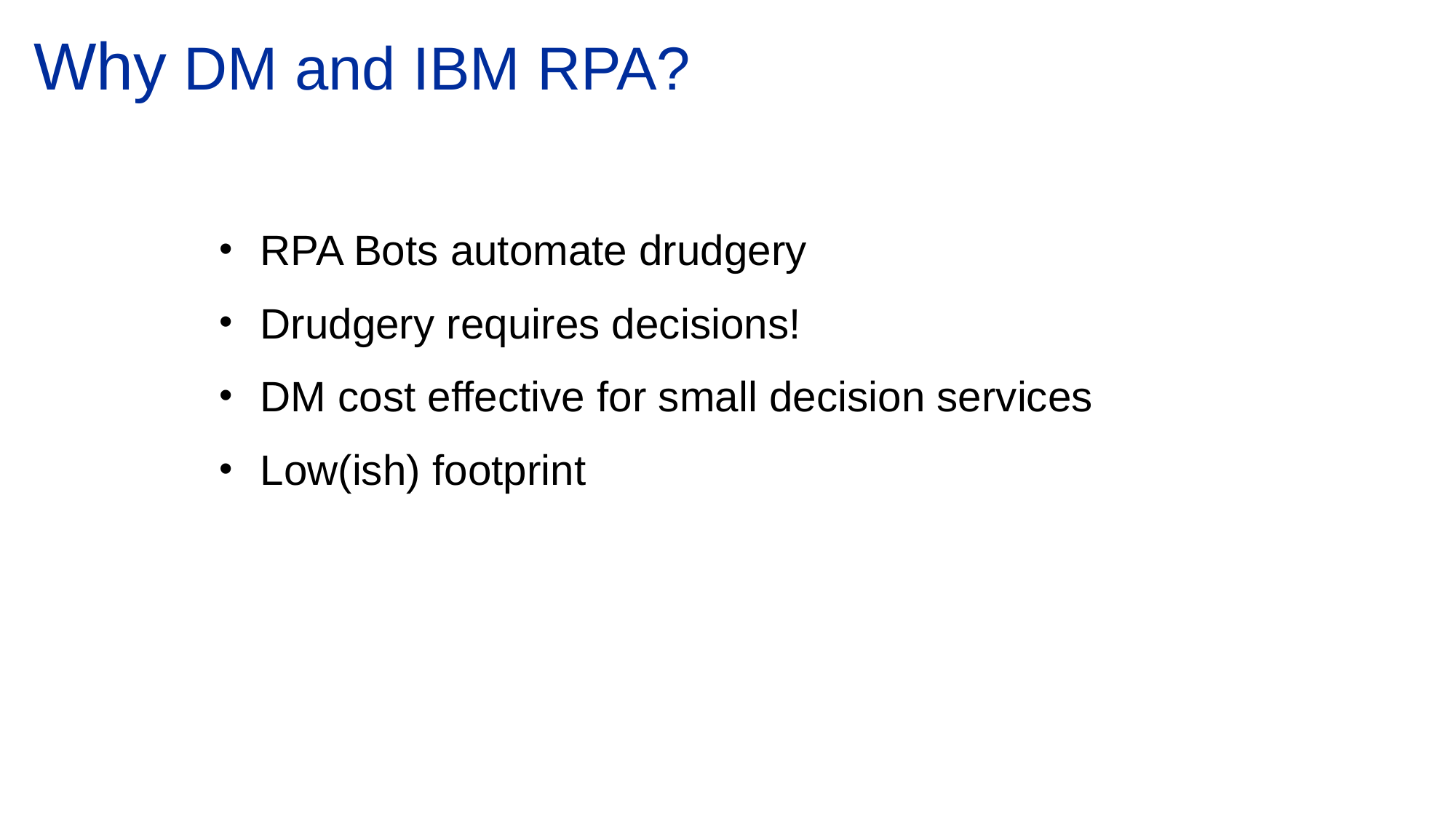

# Why DM and IBM RPA?
RPA Bots automate drudgery
Drudgery requires decisions!
DM cost effective for small decision services
Low(ish) footprint